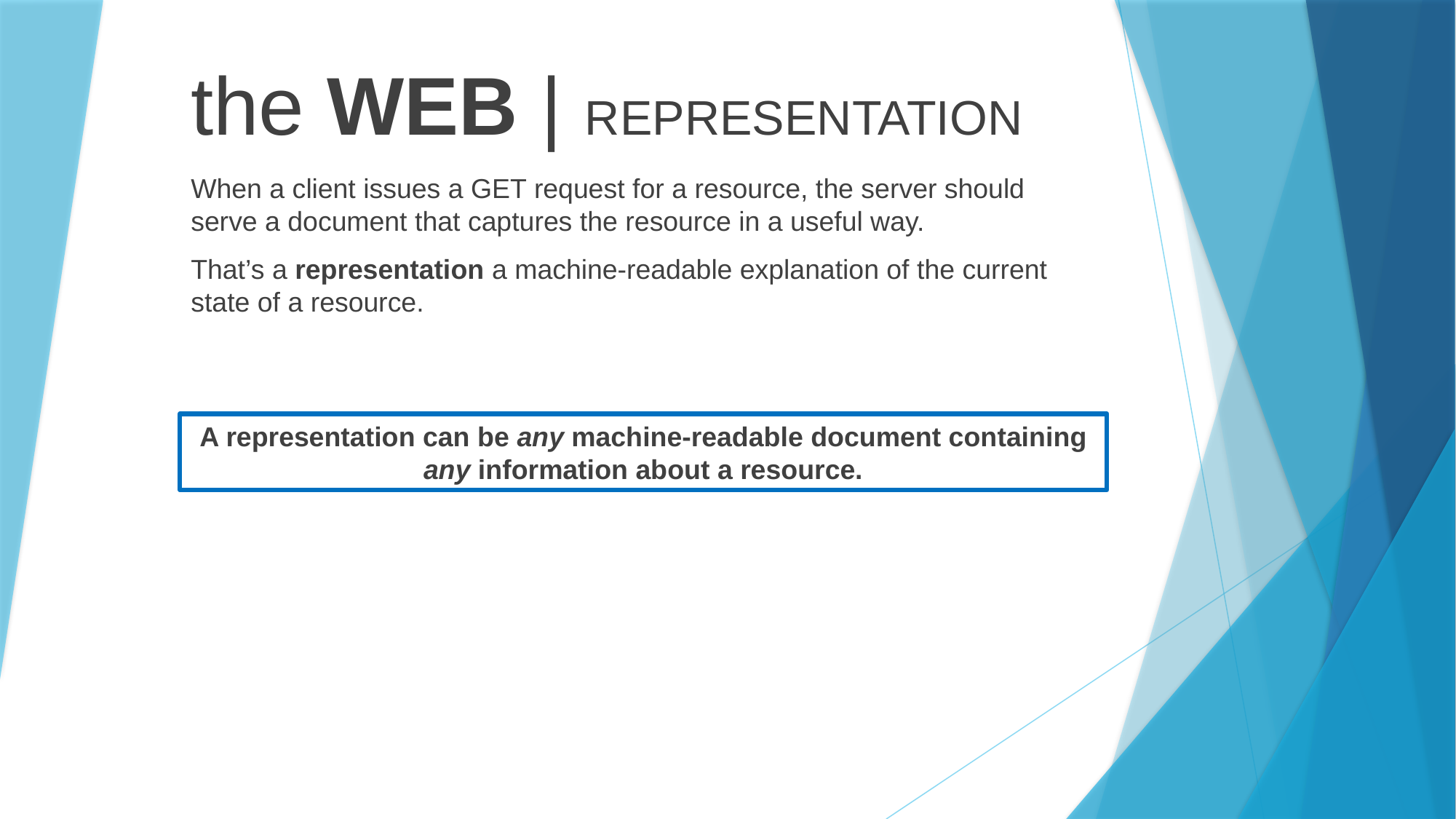

the WEB | REPRESENTATION
When a client issues a GET request for a resource, the server should serve a document that captures the resource in a useful way.
That’s a representation a machine-readable explanation of the current state of a resource.

A representation can be any machine-readable document containing any information about a resource.